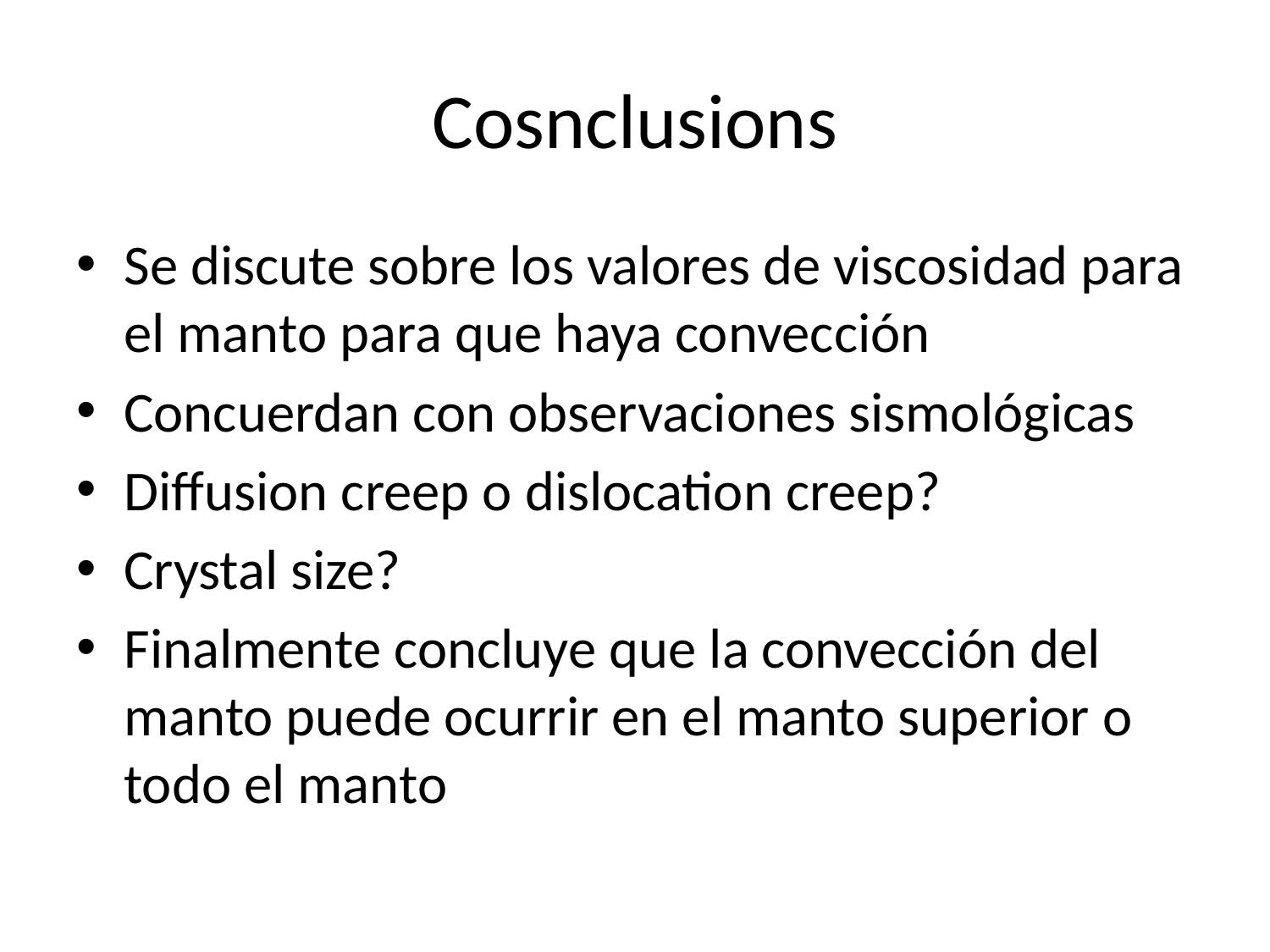

# Cosnclusions
Se discute sobre los valores de viscosidad para el manto para que haya convección
Concuerdan con observaciones sismológicas
Diffusion creep o dislocation creep?
Crystal size?
Finalmente concluye que la convección del manto puede ocurrir en el manto superior o todo el manto